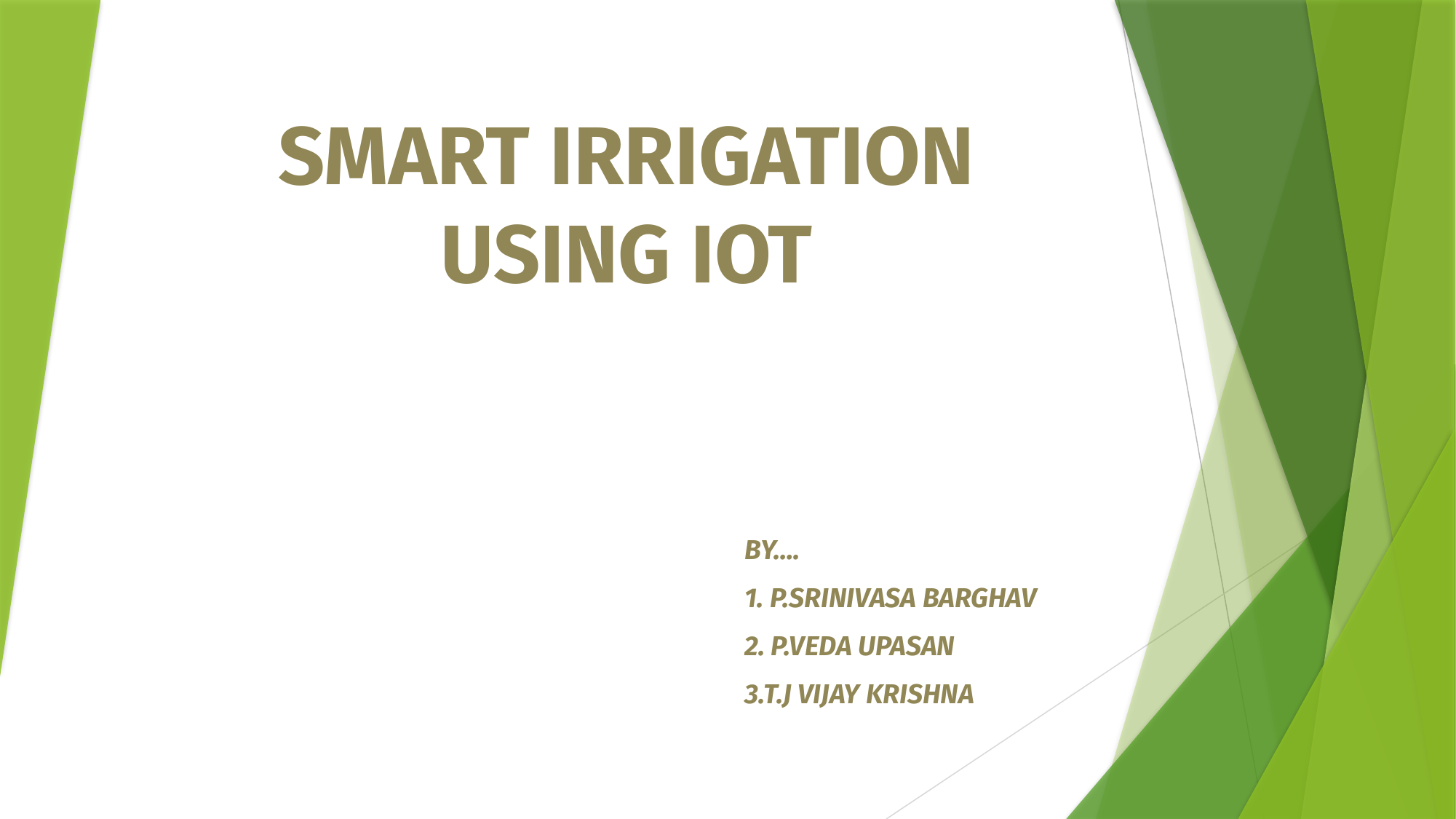

# SMART IRRIGATION USING IOT
 BY….
 1. P.SRINIVASA BARGHAV
 2. P.VEDA UPASAN
 3.T.J VIJAY KRISHNA